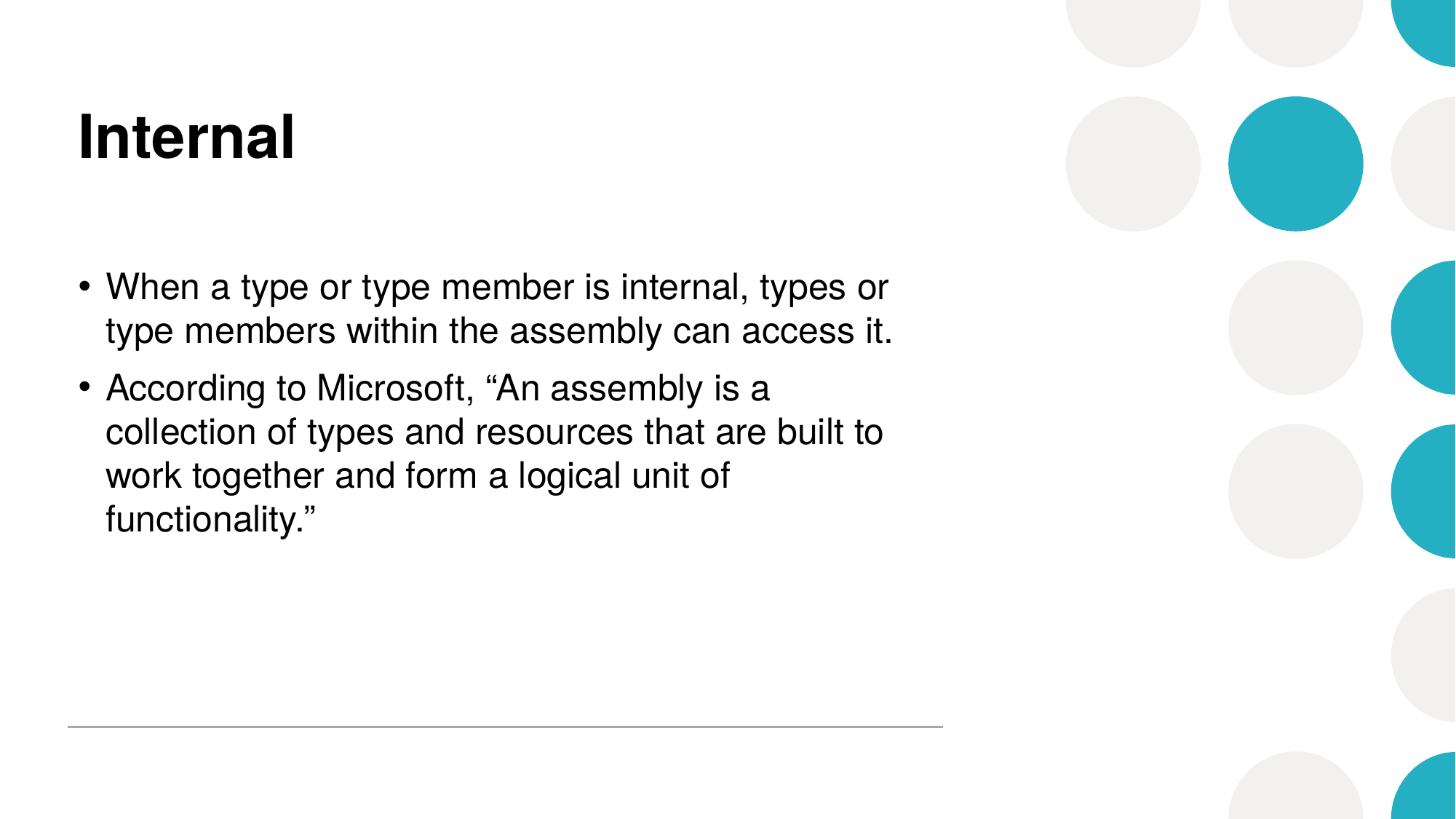

# Internal
When a type or type member is internal, types or type members within the assembly can access it.
According to Microsoft, “An assembly is a collection of types and resources that are built to work together and form a logical unit of functionality.”